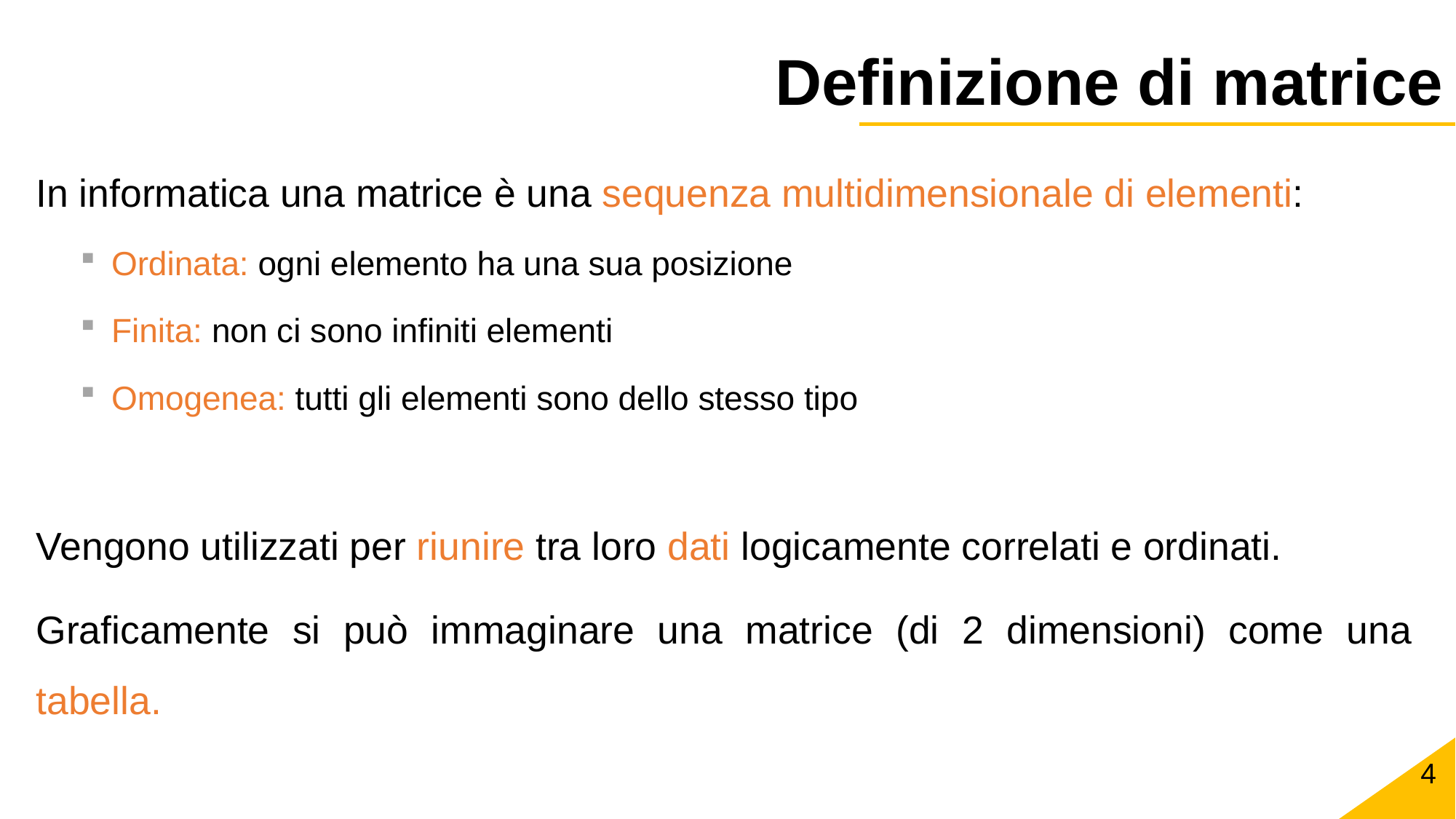

# Definizione di matrice
In informatica una matrice è una sequenza multidimensionale di elementi:
Ordinata: ogni elemento ha una sua posizione
Finita: non ci sono infiniti elementi
Omogenea: tutti gli elementi sono dello stesso tipo

Vengono utilizzati per riunire tra loro dati logicamente correlati e ordinati.
Graficamente si può immaginare una matrice (di 2 dimensioni) come una tabella.
4